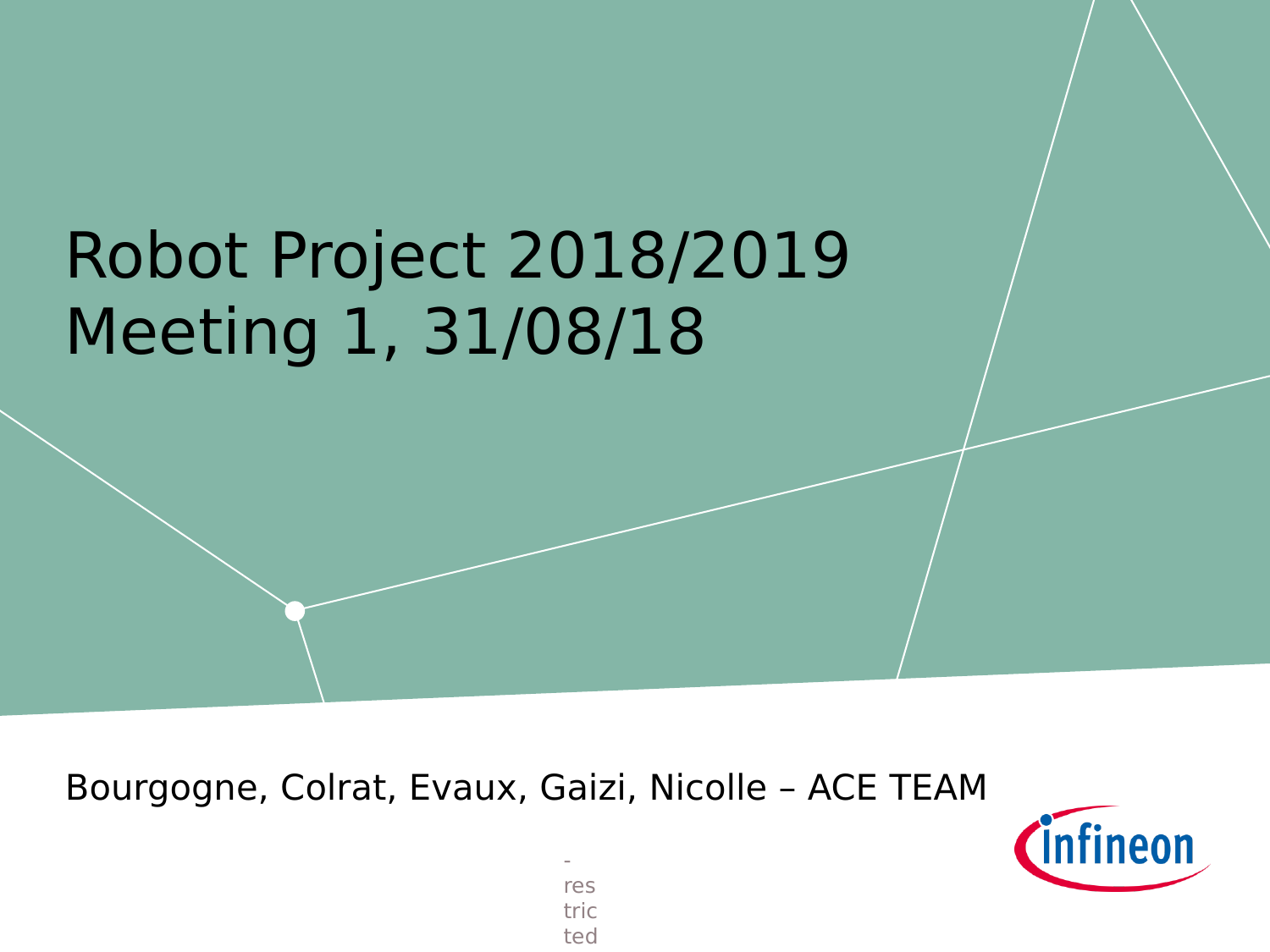

# Robot Project 2018/2019 Meeting 1, 31/08/18
Bourgogne, Colrat, Evaux, Gaizi, Nicolle – ACE TEAM
- restricted -